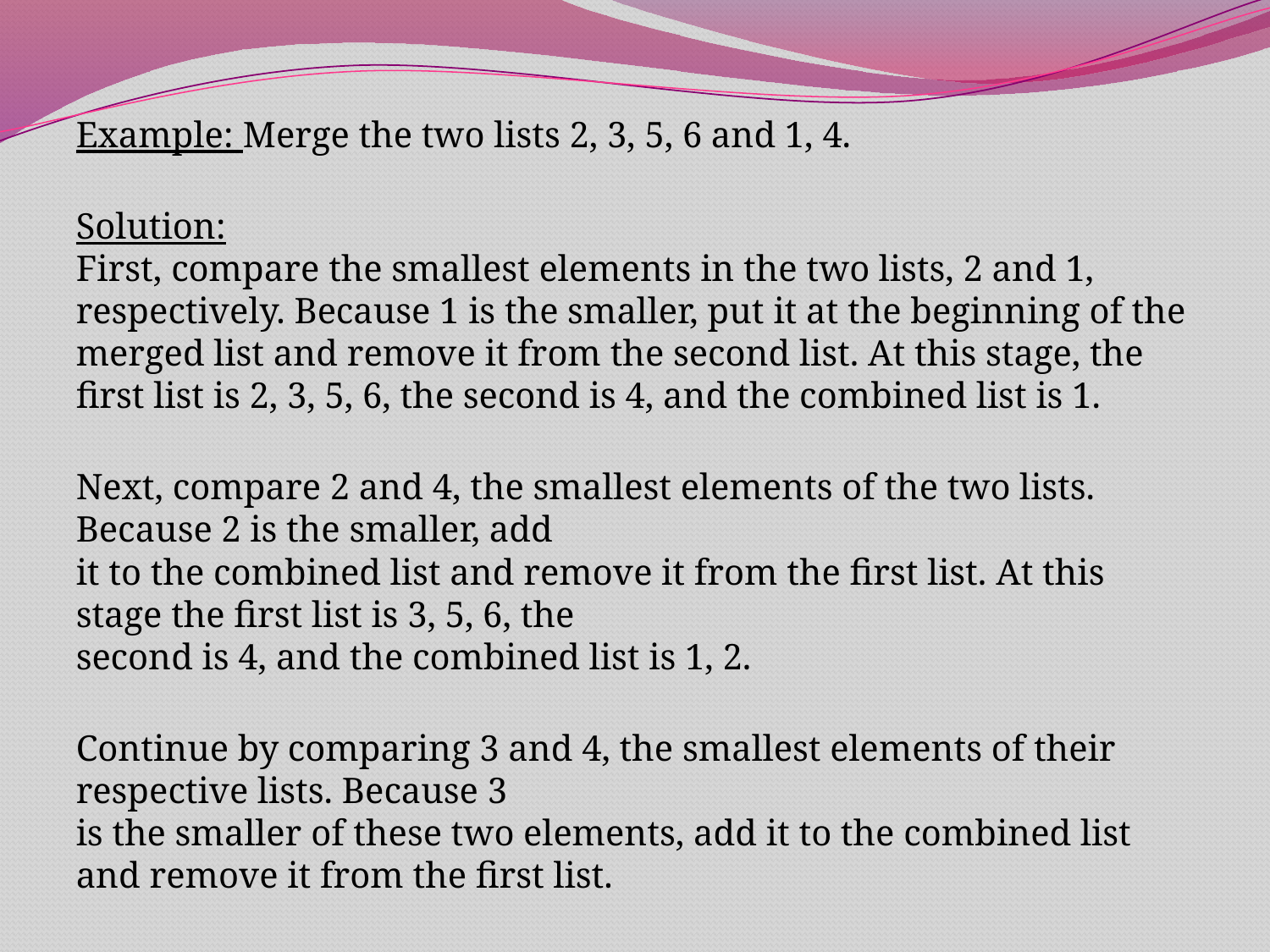

Example: Merge the two lists 2, 3, 5, 6 and 1, 4.
Solution:
First, compare the smallest elements in the two lists, 2 and 1, respectively. Because 1 is the smaller, put it at the beginning of the merged list and remove it from the second list. At this stage, the first list is 2, 3, 5, 6, the second is 4, and the combined list is 1.
Next, compare 2 and 4, the smallest elements of the two lists. Because 2 is the smaller, add
it to the combined list and remove it from the first list. At this stage the first list is 3, 5, 6, the
second is 4, and the combined list is 1, 2.
Continue by comparing 3 and 4, the smallest elements of their respective lists. Because 3
is the smaller of these two elements, add it to the combined list and remove it from the first list.